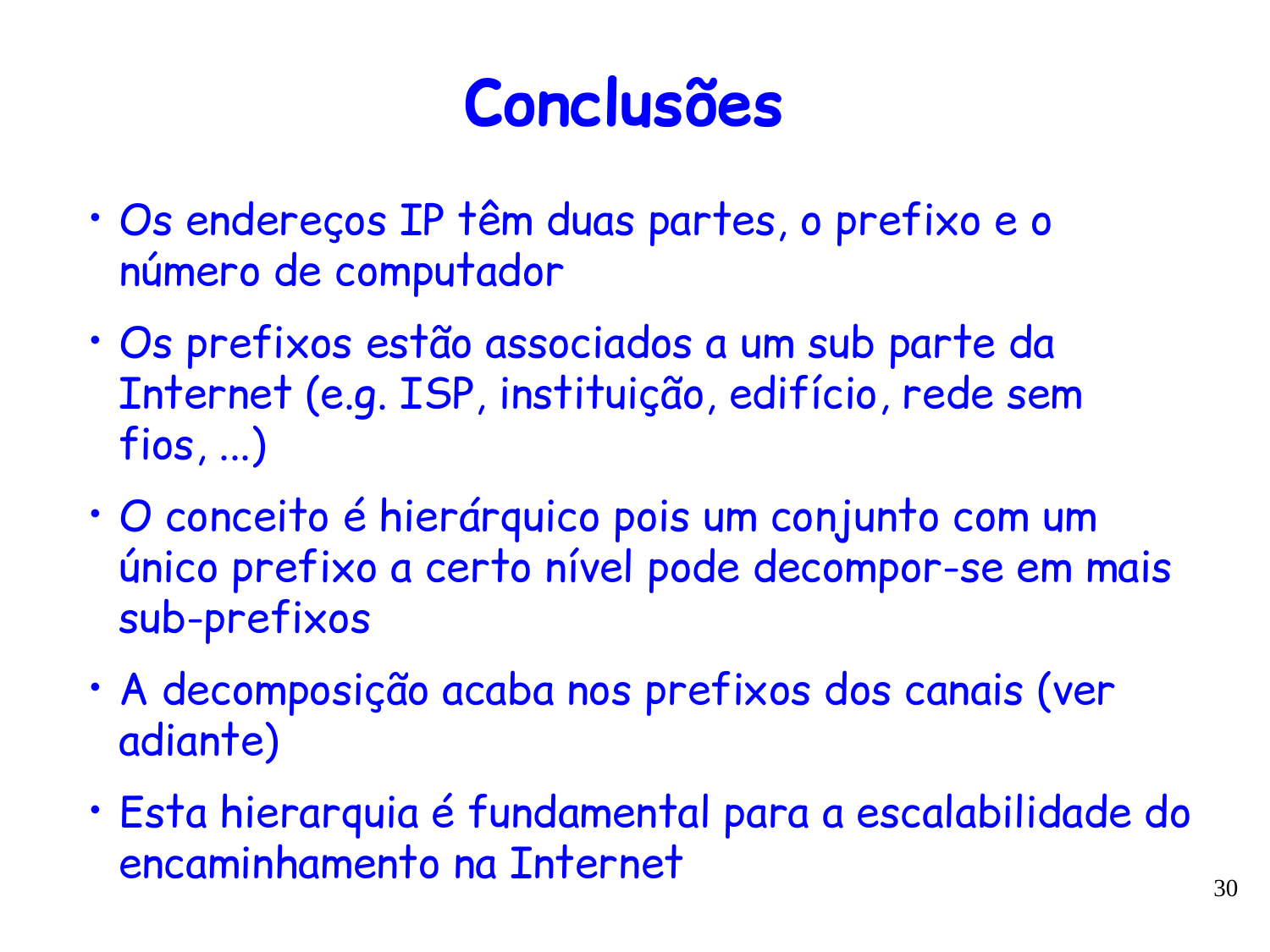

# Conclusões
Os endereços IP têm duas partes, o prefixo e o número de computador
Os prefixos estão associados a um sub parte da Internet (e.g. ISP, instituição, edifício, rede sem fios, ...)
O conceito é hierárquico pois um conjunto com um único prefixo a certo nível pode decompor-se em mais sub-prefixos
A decomposição acaba nos prefixos dos canais (ver adiante)
Esta hierarquia é fundamental para a escalabilidade do encaminhamento na Internet

30